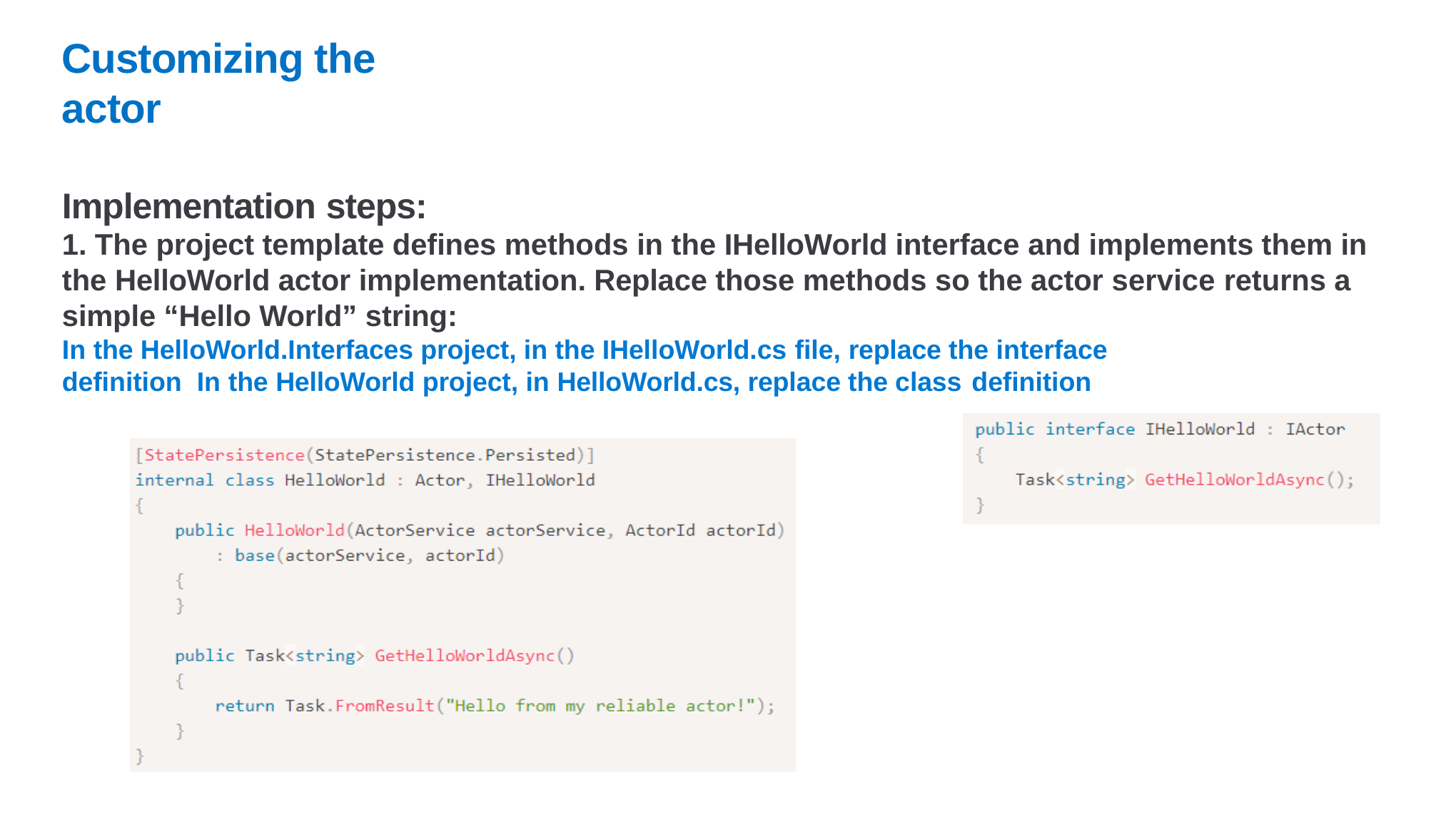

# Customizing the actor
Implementation steps:
1. The project template defines methods in the IHelloWorld interface and implements them in  the HelloWorld actor implementation. Replace those methods so the actor service returns a  simple “Hello World” string:
In the HelloWorld.Interfaces project, in the IHelloWorld.cs file, replace the interface definition  In the HelloWorld project, in HelloWorld.cs, replace the class definition